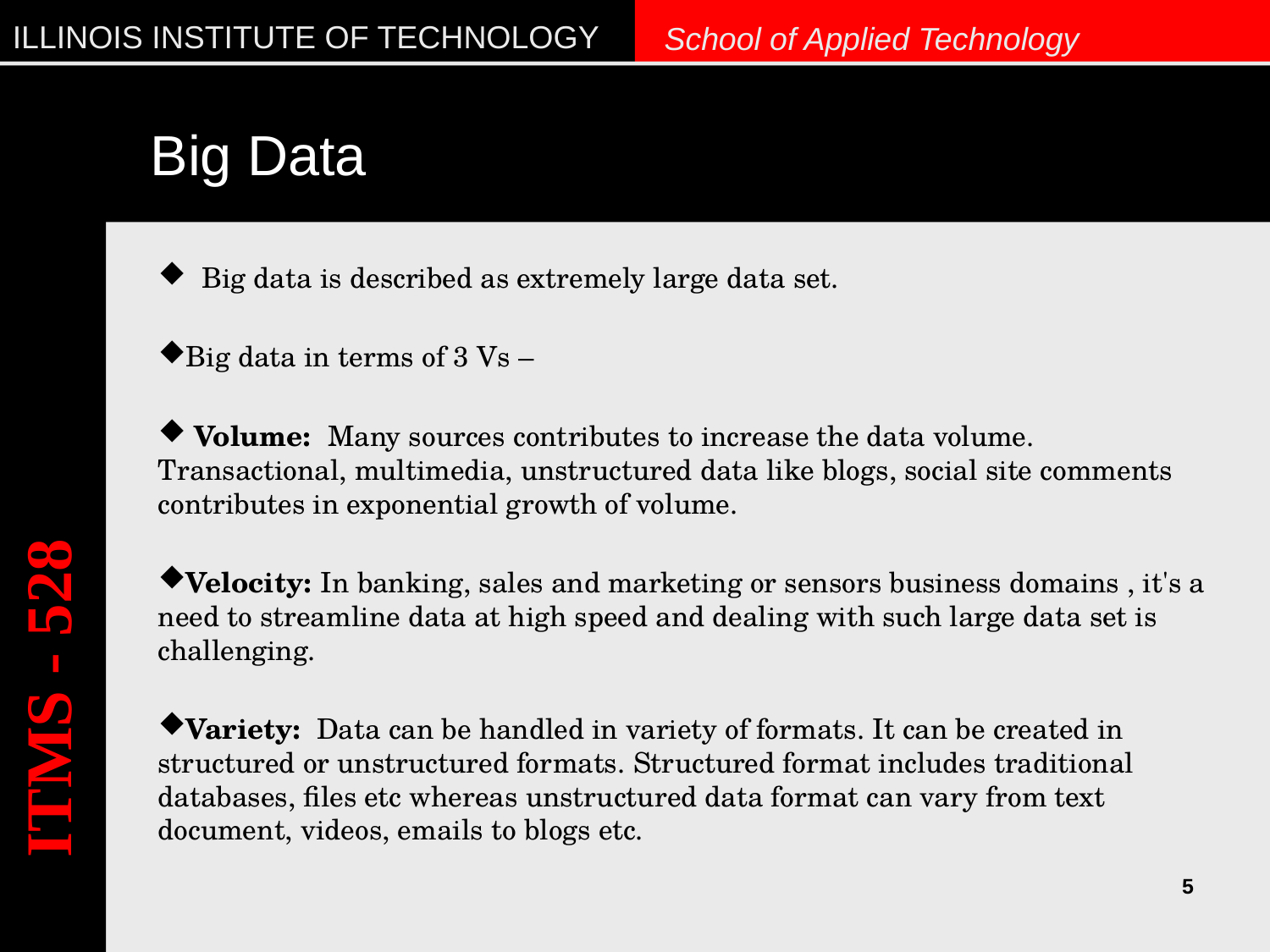

# Big Data
  Big data is described as extremely large data set.

Big data in terms of 3 Vs –

 Volume:  Many sources contributes to increase the data volume.  Transactional, multimedia, unstructured data like blogs, social site comments contributes in exponential growth of volume.

Velocity: In banking, sales and marketing or sensors business domains , it's a need to streamline data at high speed and dealing with such large data set is challenging.

Variety:  Data can be handled in variety of formats. It can be created in structured or unstructured formats. Structured format includes traditional databases, files etc whereas unstructured data format can vary from text document, videos, emails to blogs etc.

ITMS - 528
5